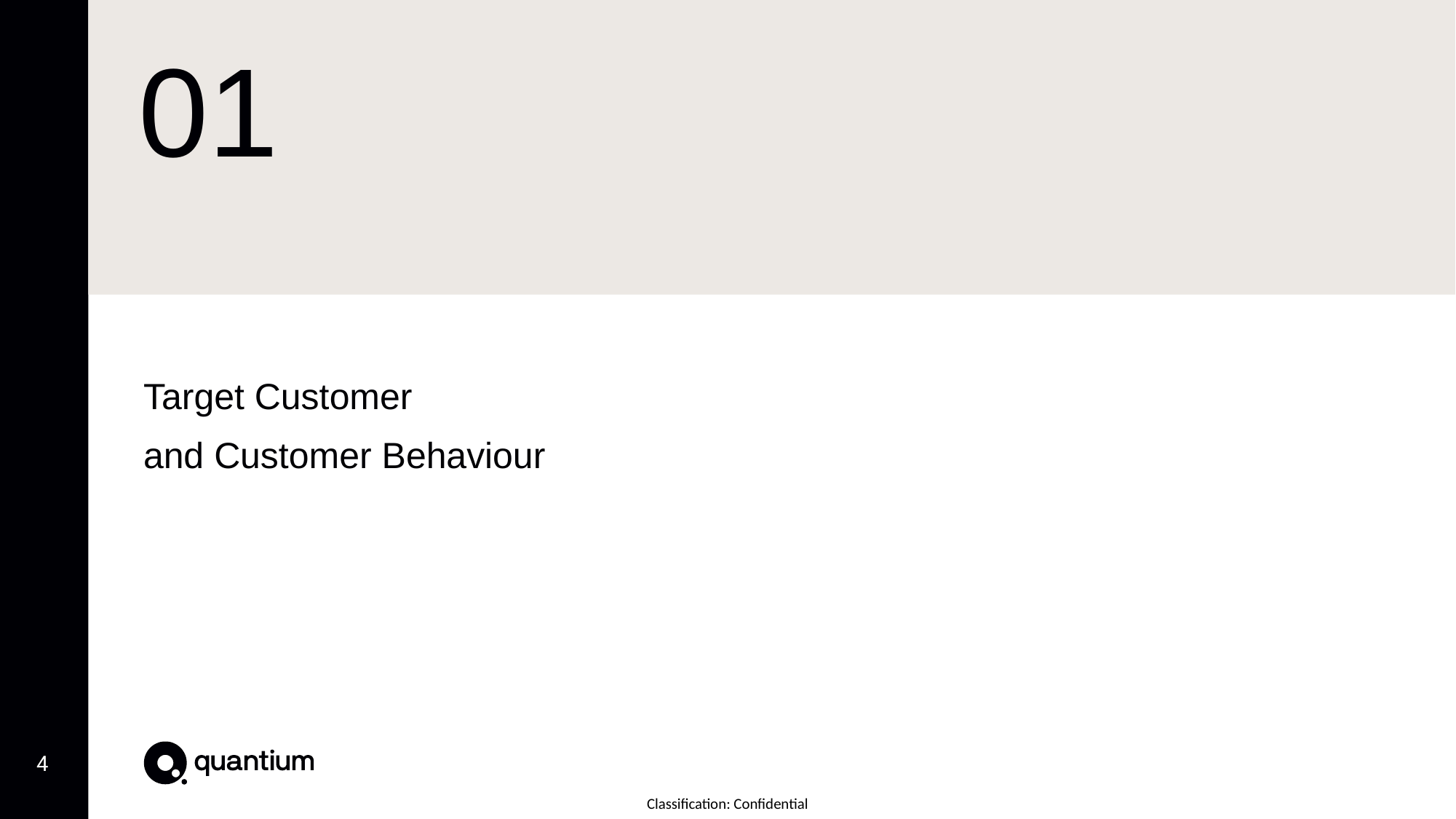

# 01
Target Customer
and Customer Behaviour